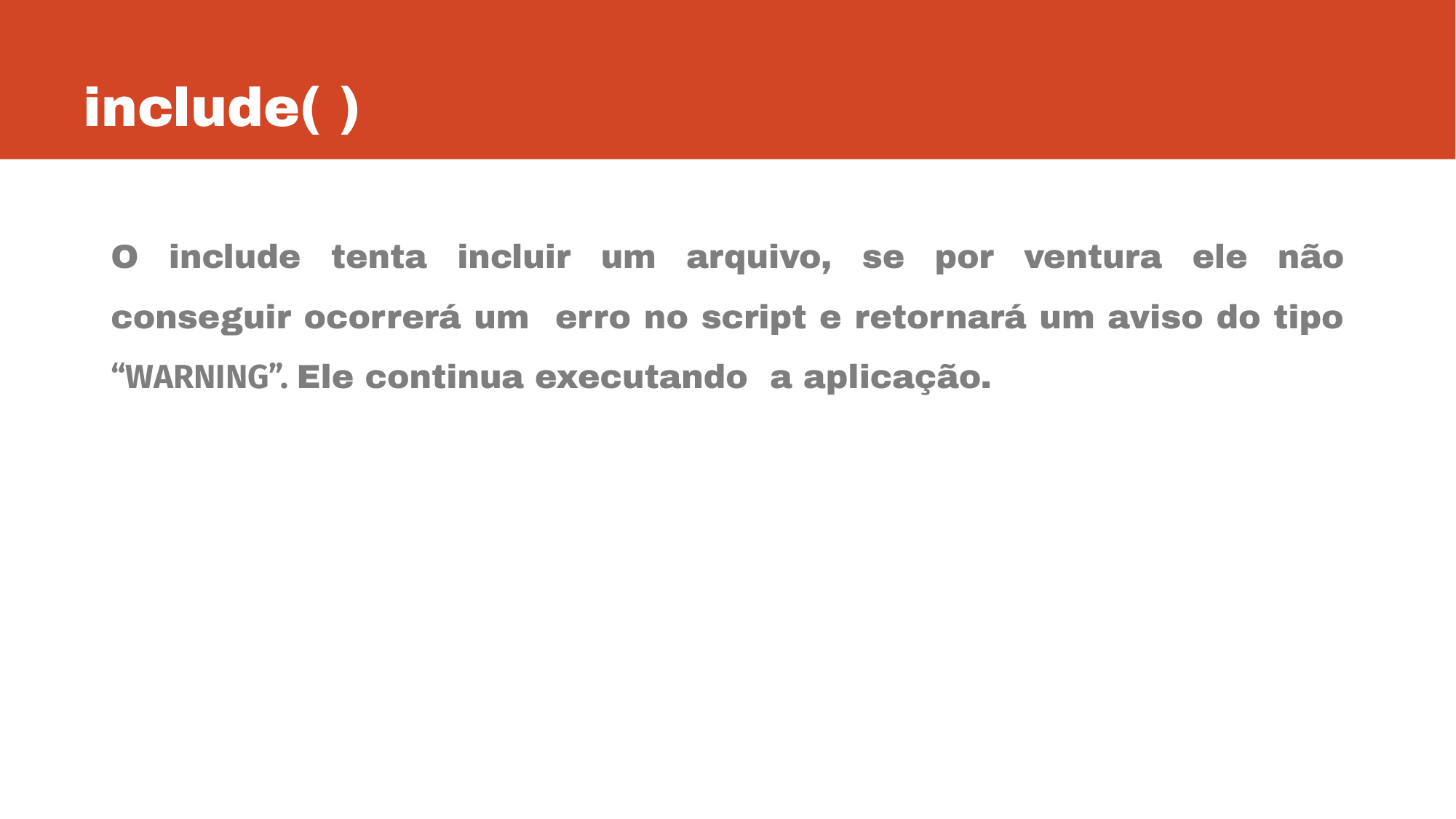

include( )
O include tenta incluir um arquivo, se por ventura ele não conseguir ocorrerá um  erro no script e retornará um aviso do tipo “WARNING”. Ele continua executando  a aplicação.